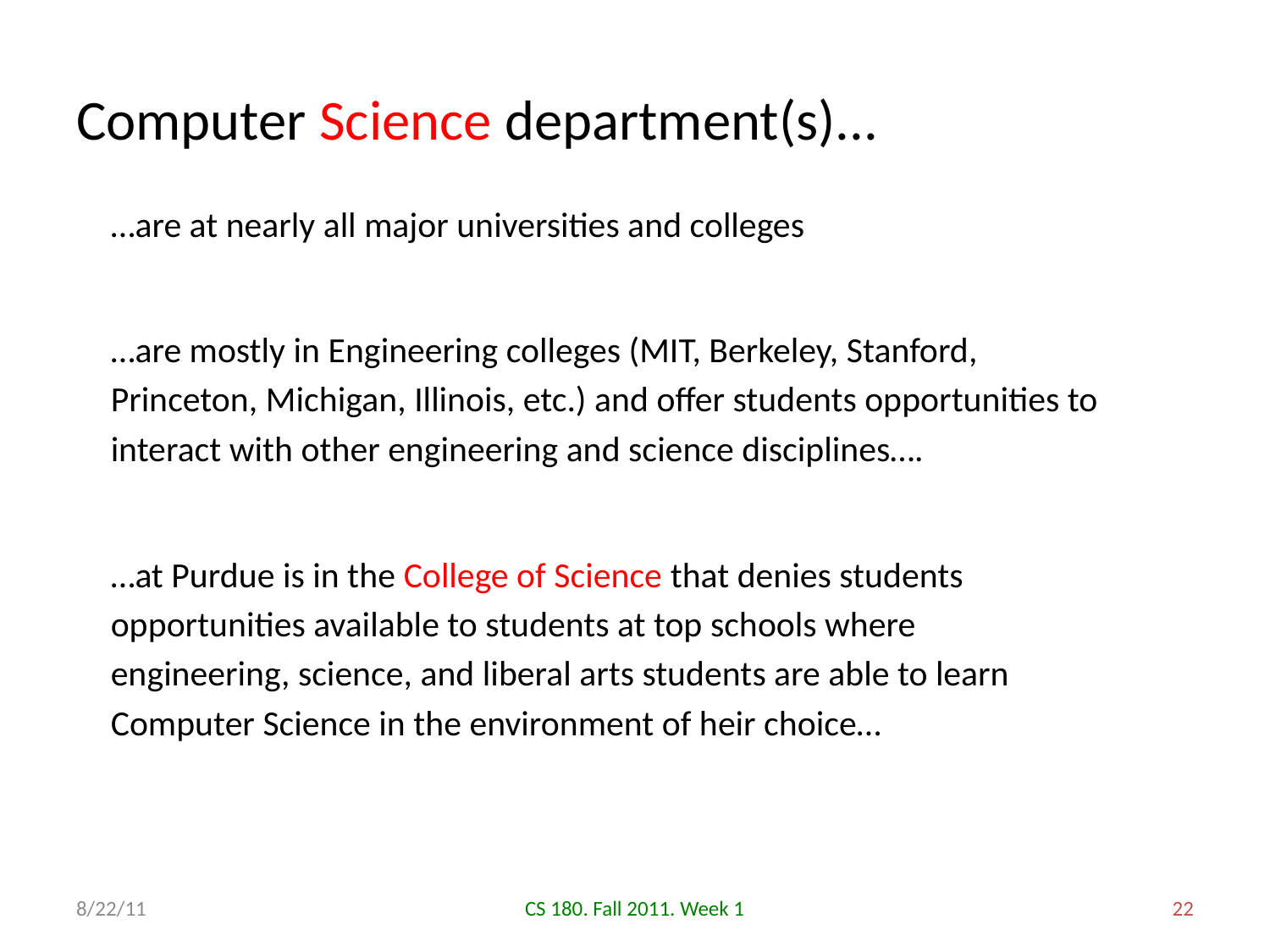

# Computer Science department(s)...
…are at nearly all major universities and colleges
…are mostly in Engineering colleges (MIT, Berkeley, Stanford, Princeton, Michigan, Illinois, etc.) and offer students opportunities to interact with other engineering and science disciplines….
…at Purdue is in the College of Science that denies students opportunities available to students at top schools where engineering, science, and liberal arts students are able to learn Computer Science in the environment of heir choice…
8/22/11
CS 180. Fall 2011. Week 1
22